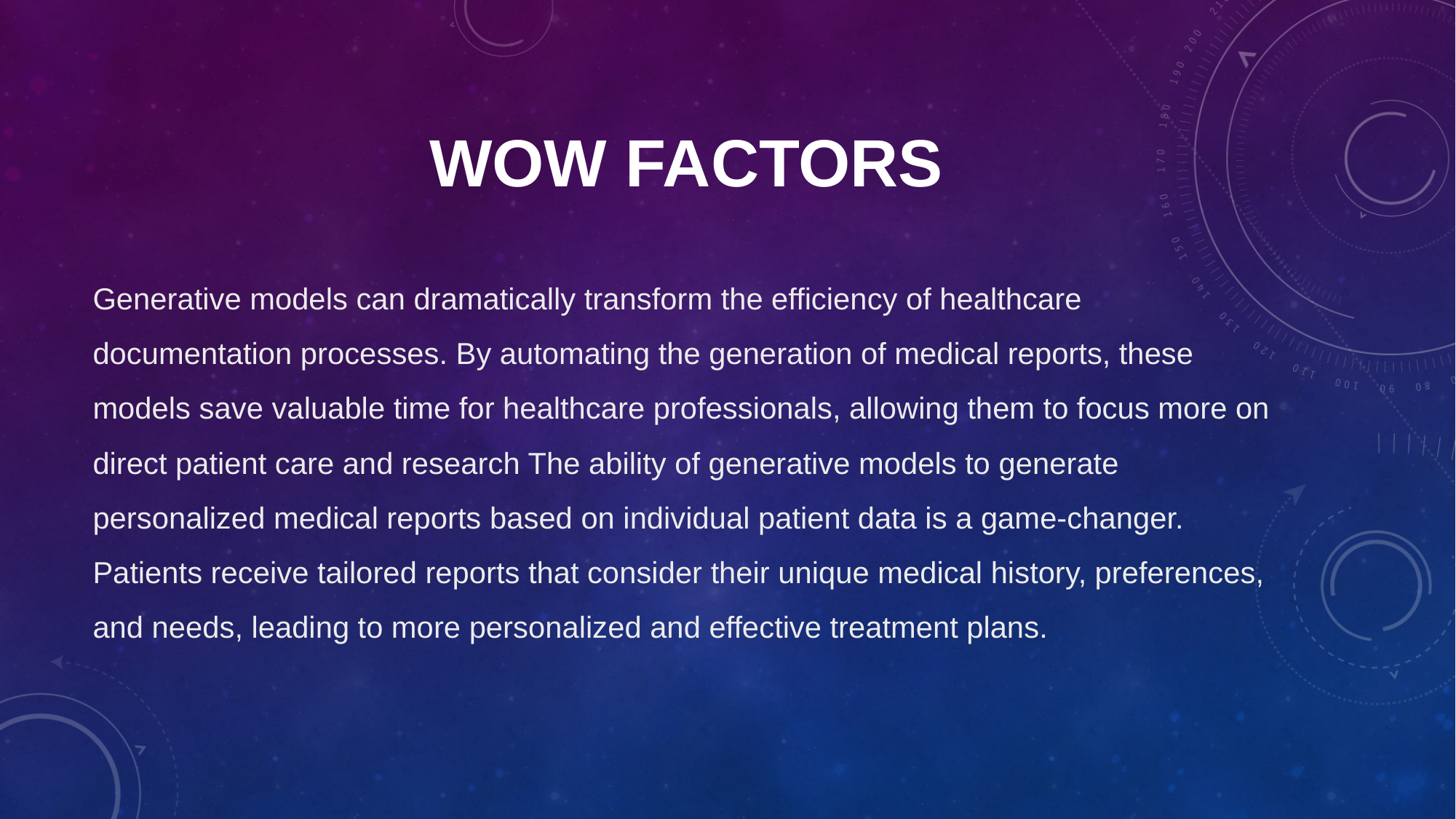

# WOW FACTORS
Generative models can dramatically transform the efficiency of healthcare documentation processes. By automating the generation of medical reports, these models save valuable time for healthcare professionals, allowing them to focus more on direct patient care and research The ability of generative models to generate personalized medical reports based on individual patient data is a game-changer. Patients receive tailored reports that consider their unique medical history, preferences, and needs, leading to more personalized and effective treatment plans.